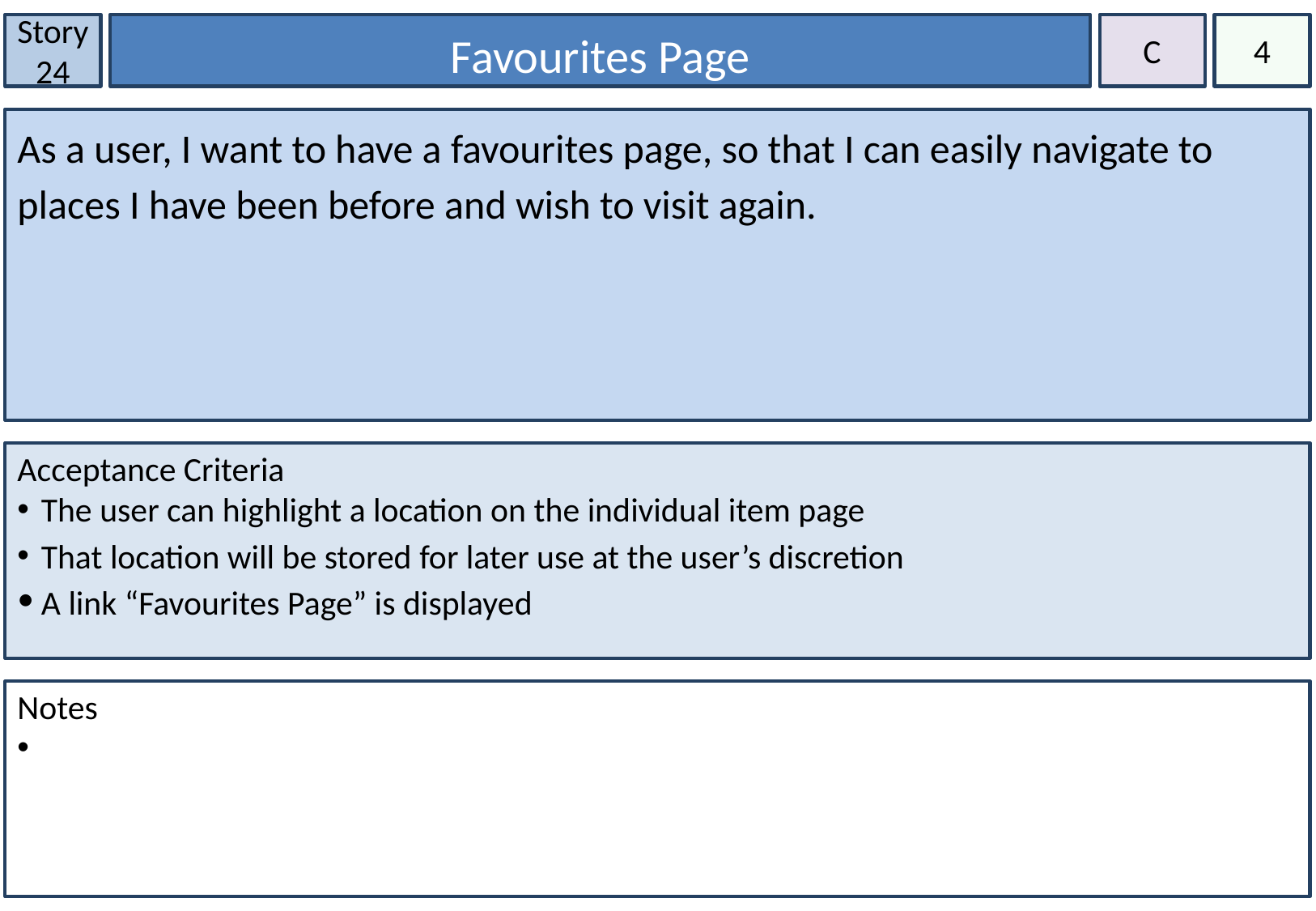

Story 24
Favourites Page
C
4
As a user, I want to have a favourites page, so that I can easily navigate to places I have been before and wish to visit again.

Acceptance Criteria
The user can highlight a location on the individual item page
That location will be stored for later use at the user’s discretion
A link “Favourites Page” is displayed
Notes